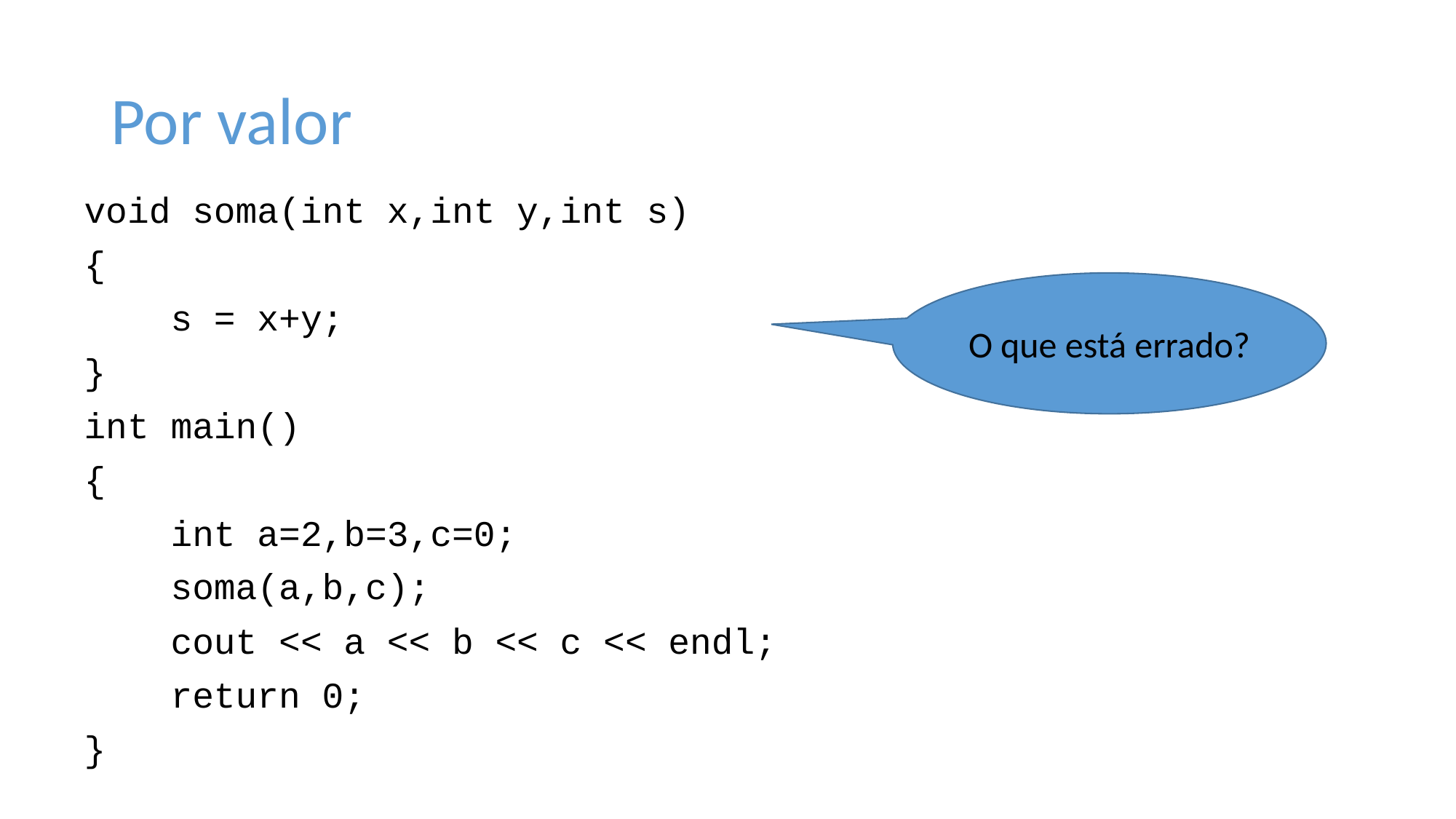

# Por valor
void soma(int x,int y,int s)
{
    s = x+y;
}
int main()
{
    int a=2,b=3,c=0;
    soma(a,b,c);
    cout << a << b << c << endl;
    return 0;
}

O que está errado?